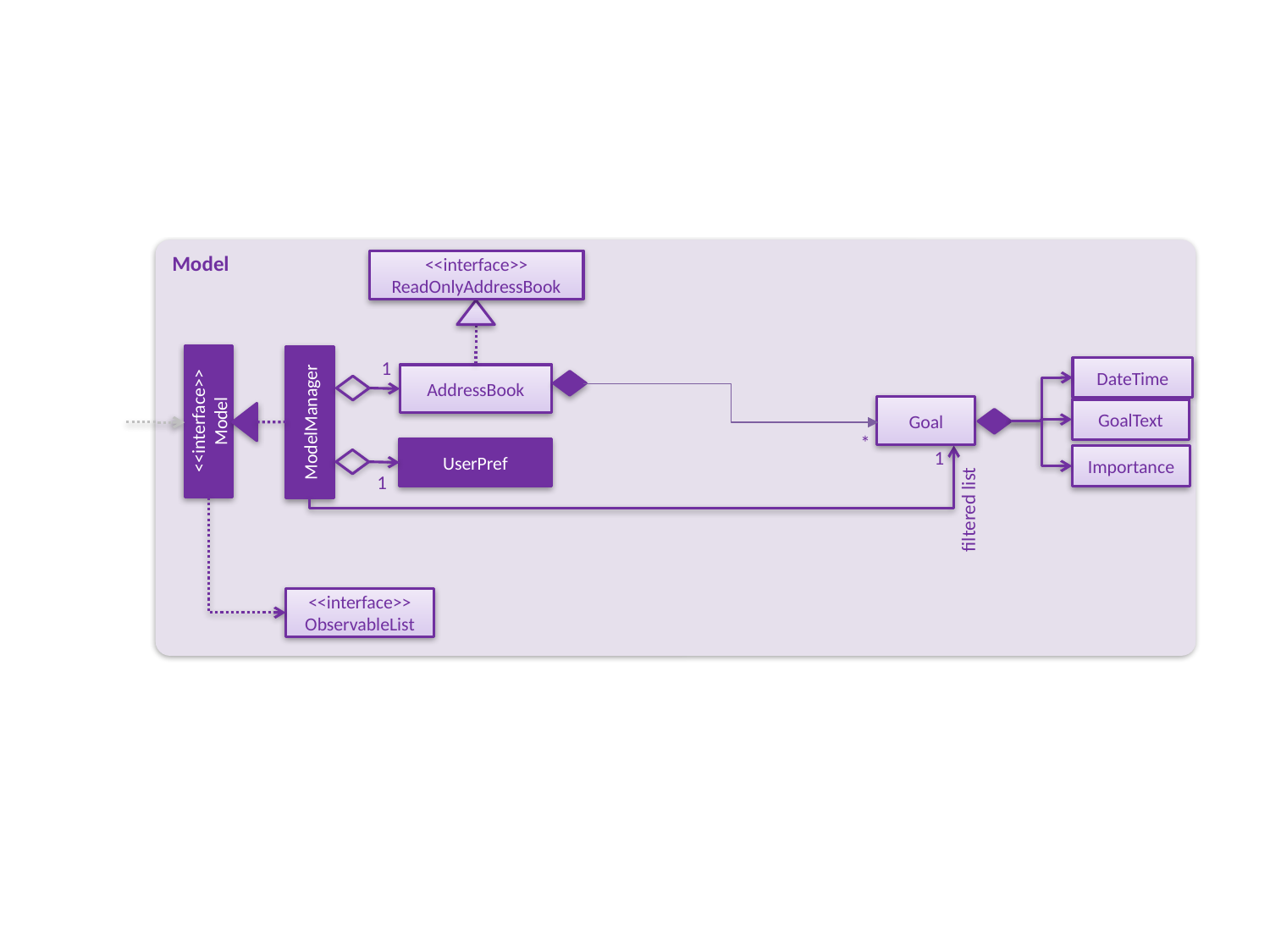

Model
<<interface>>
ReadOnlyAddressBook

1
DateTime
AddressBook

Goal
<<interface>>
Model
ModelManager
GoalText

*
UserPref
1
Importance

1
filtered list
<<interface>>
ObservableList